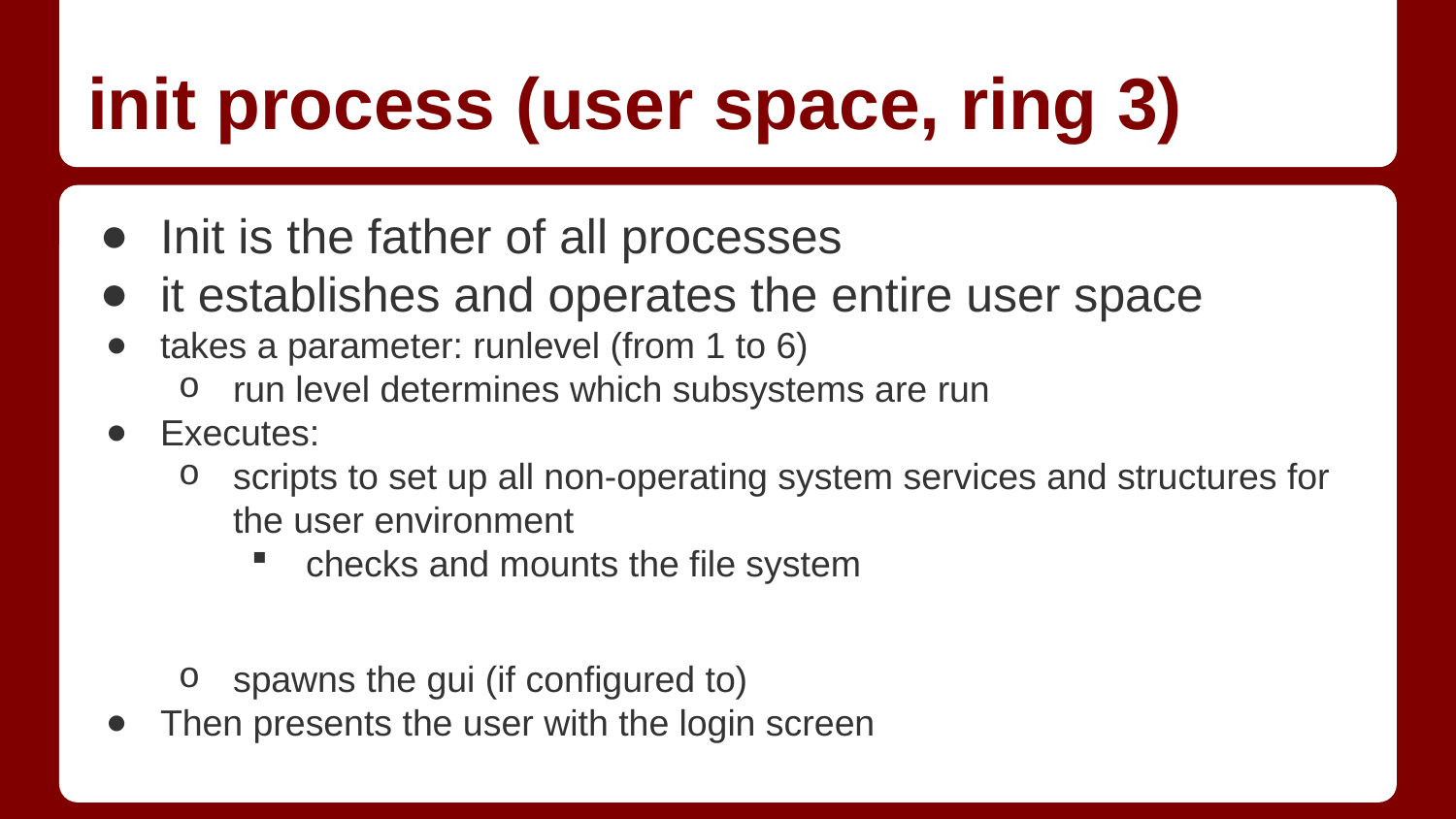

# init process (user space, ring 3)
Init is the father of all processes
it establishes and operates the entire user space
takes a parameter: runlevel (from 1 to 6)
run level determines which subsystems are run
Executes:
scripts to set up all non-operating system services and structures for the user environment
checks and mounts the file system

spawns the gui (if configured to)
Then presents the user with the login screen